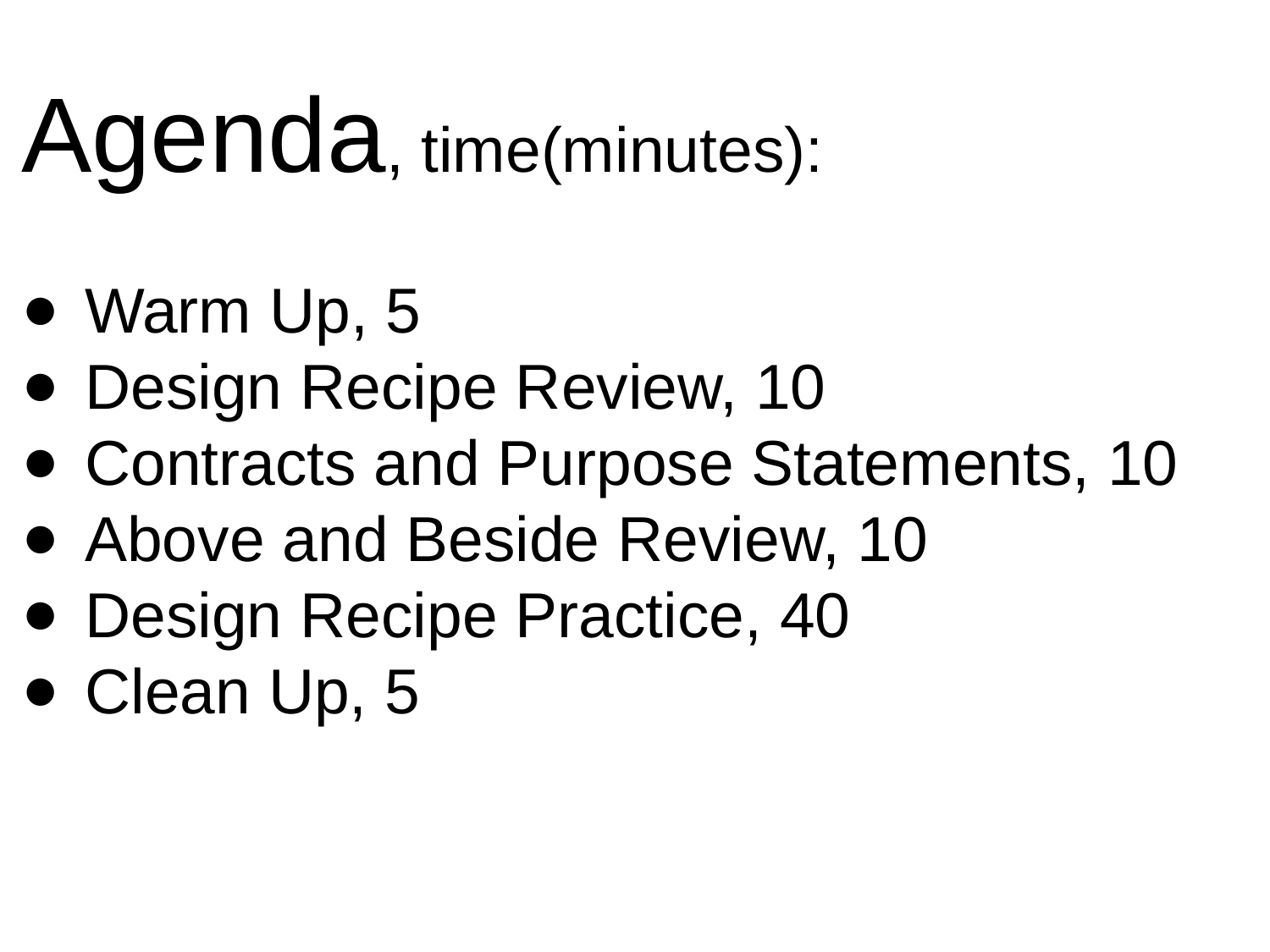

Agenda, time(minutes):

Warm Up, 5
Design Recipe Review, 10
Contracts and Purpose Statements, 10
Above and Beside Review, 10
Design Recipe Practice, 40
Clean Up, 5